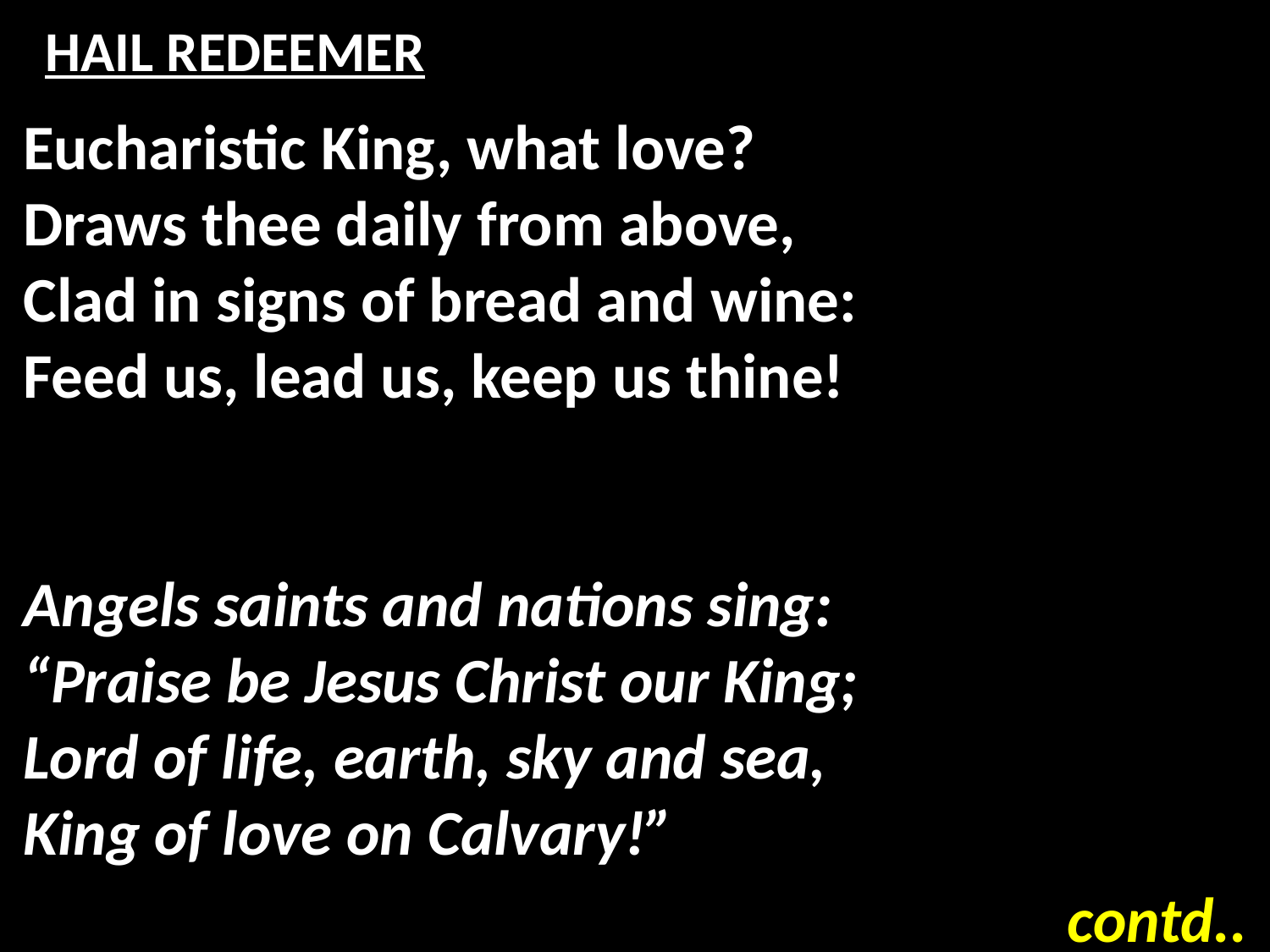

# HAIL REDEEMER
Eucharistic King, what love?
Draws thee daily from above,
Clad in signs of bread and wine:
Feed us, lead us, keep us thine!

Angels saints and nations sing:
“Praise be Jesus Christ our King;
Lord of life, earth, sky and sea,
King of love on Calvary!”

contd..